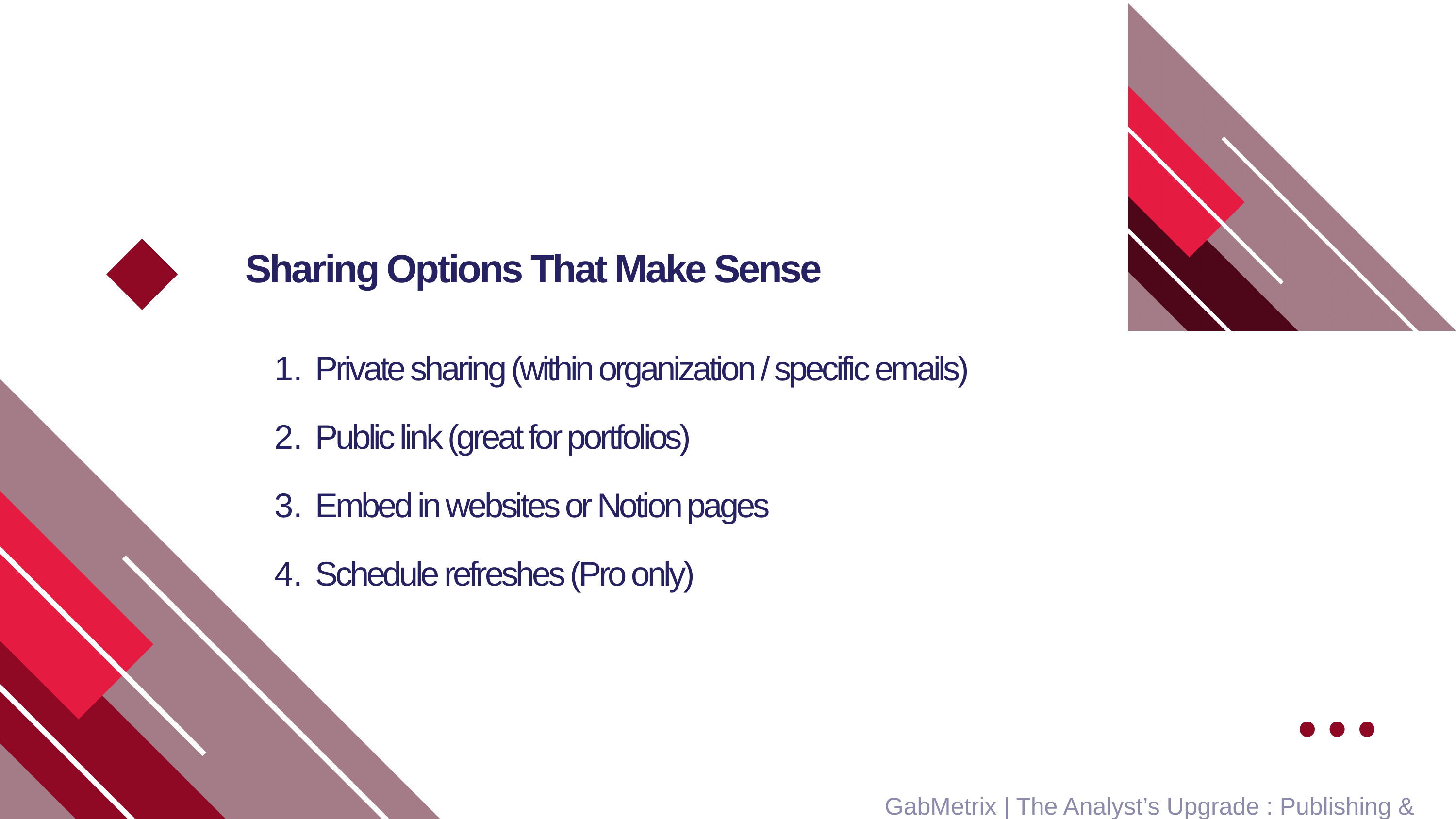

Sharing Options That Make Sense
Private sharing (within organization / specific emails)
Public link (great for portfolios)
Embed in websites or Notion pages
Schedule refreshes (Pro only)

GabMetrix | The Analyst’s Upgrade : Publishing & Sharing